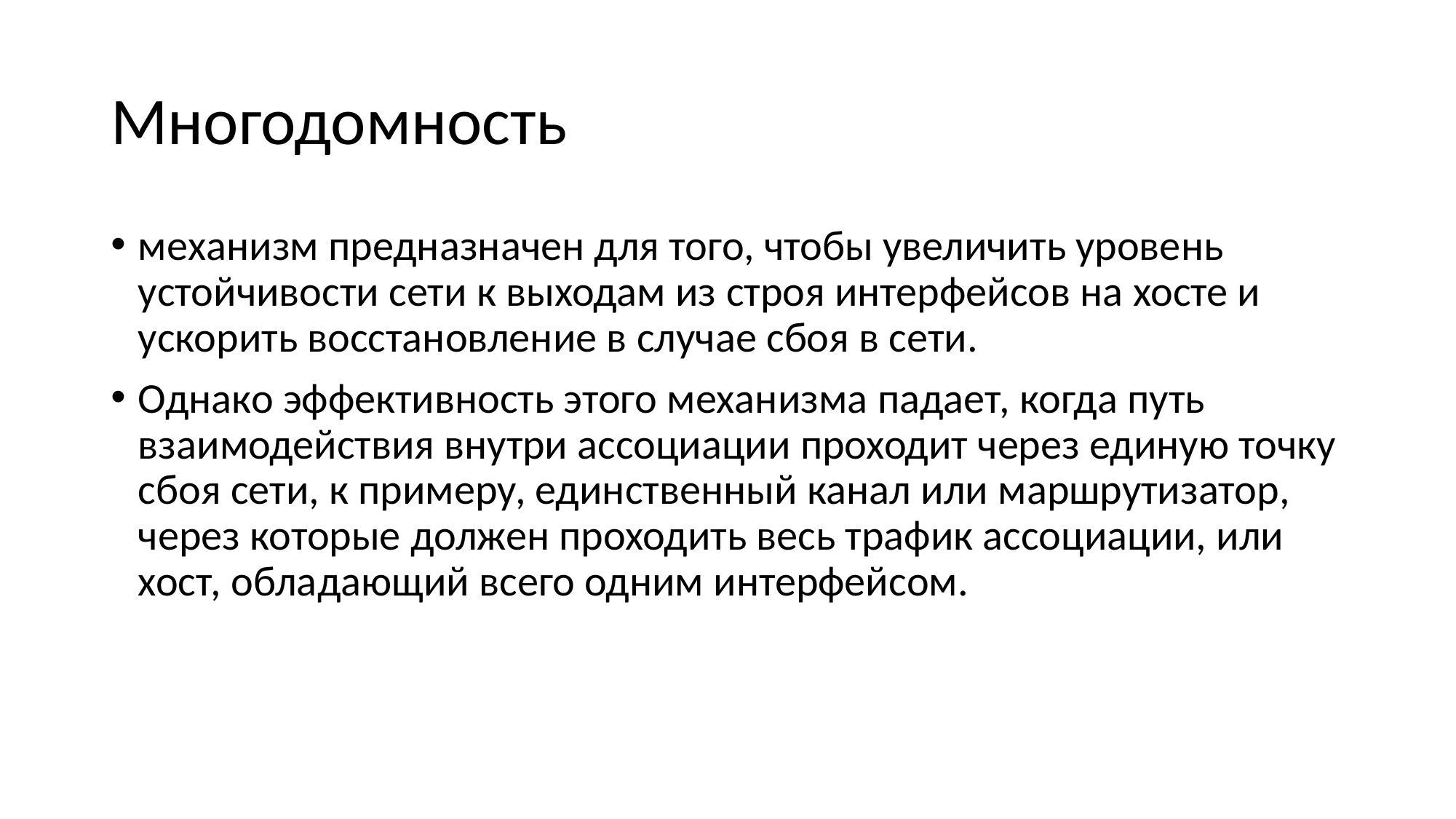

# Многодомность
механизм предназначен для того, чтобы увеличить уровень устойчивости сети к выходам из строя интерфейсов на хосте и ускорить восстановление в случае сбоя в сети.
Однако эффективность этого механизма падает, когда путь взаимодействия внутри ассоциации проходит через единую точку сбоя сети, к примеру, единственный канал или маршрутизатор, через которые должен проходить весь трафик ассоциации, или хост, обладающий всего одним интерфейсом.